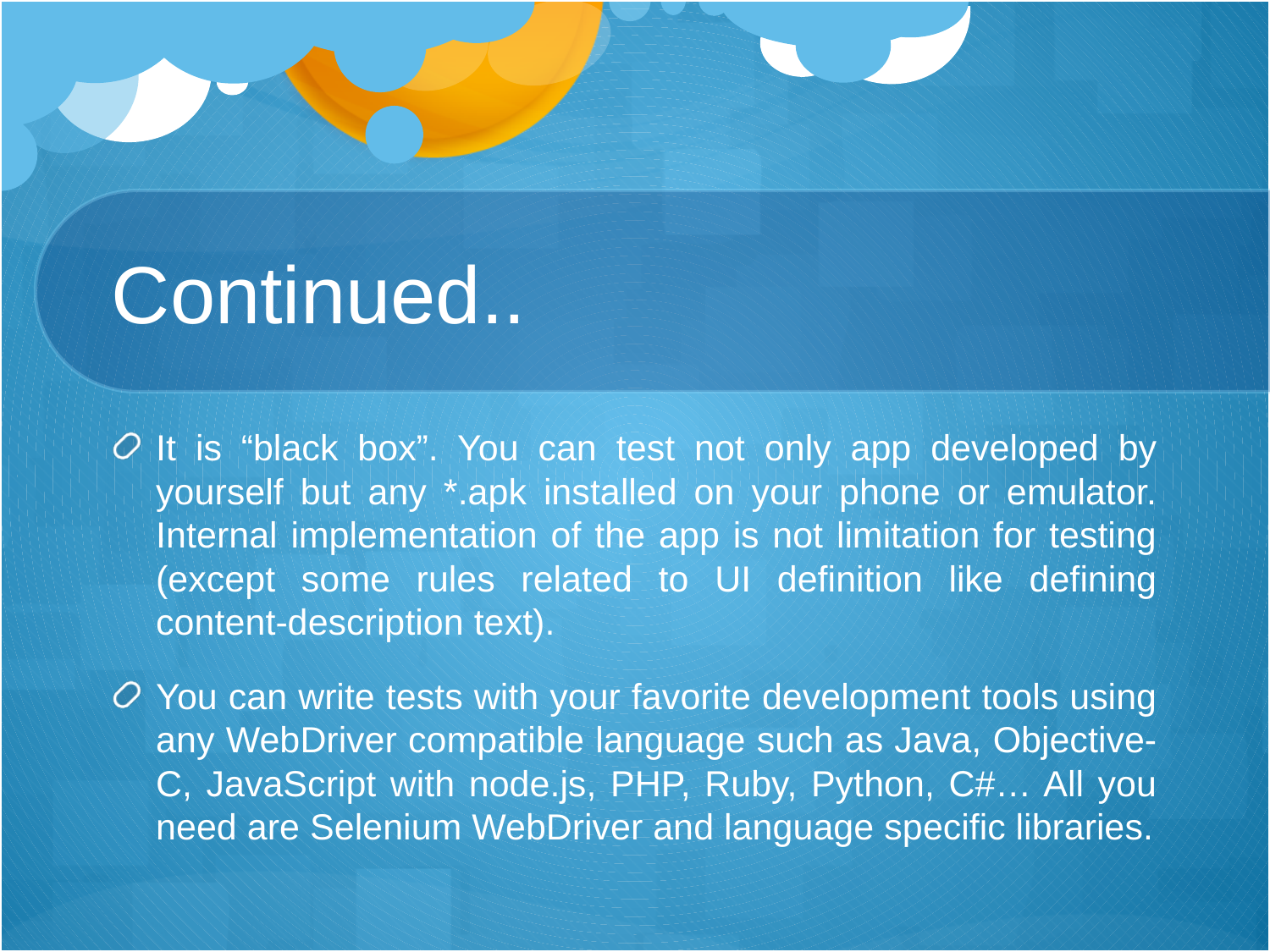

# Continued..
It is “black box”. You can test not only app developed by yourself but any *.apk installed on your phone or emulator. Internal implementation of the app is not limitation for testing (except some rules related to UI definition like defining content-description text).
You can write tests with your favorite development tools using any WebDriver compatible language such as Java, Objective-C, JavaScript with node.js, PHP, Ruby, Python, C#… All you need are Selenium WebDriver and language specific libraries.